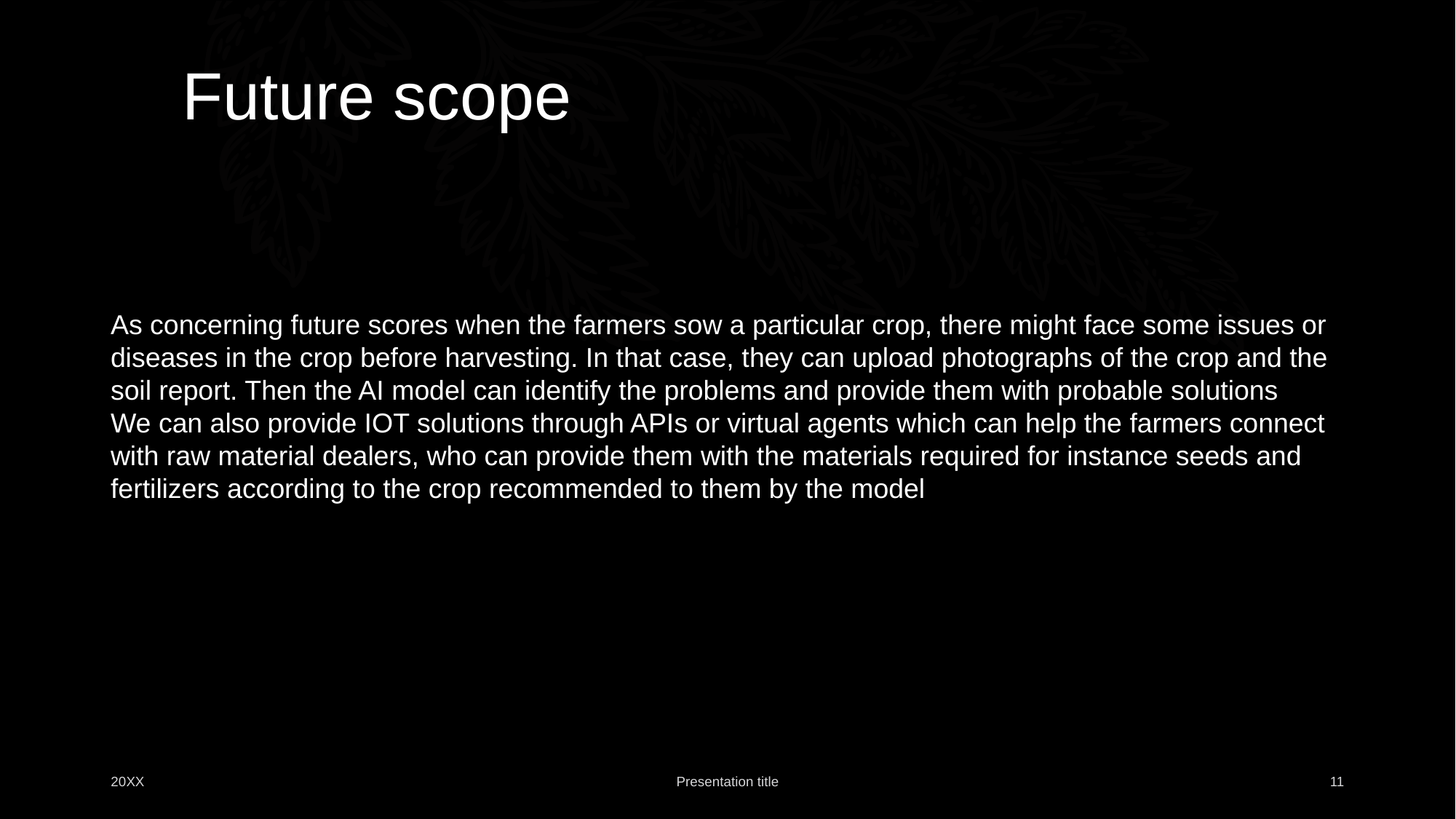

Future scope
As concerning future scores when the farmers sow a particular crop, there might face some issues or diseases in the crop before harvesting. In that case, they can upload photographs of the crop and the soil report. Then the AI model can identify the problems and provide them with probable solutions
We can also provide IOT solutions through APIs or virtual agents which can help the farmers connect with raw material dealers, who can provide them with the materials required for instance seeds and fertilizers according to the crop recommended to them by the model
20XX
Presentation title
11